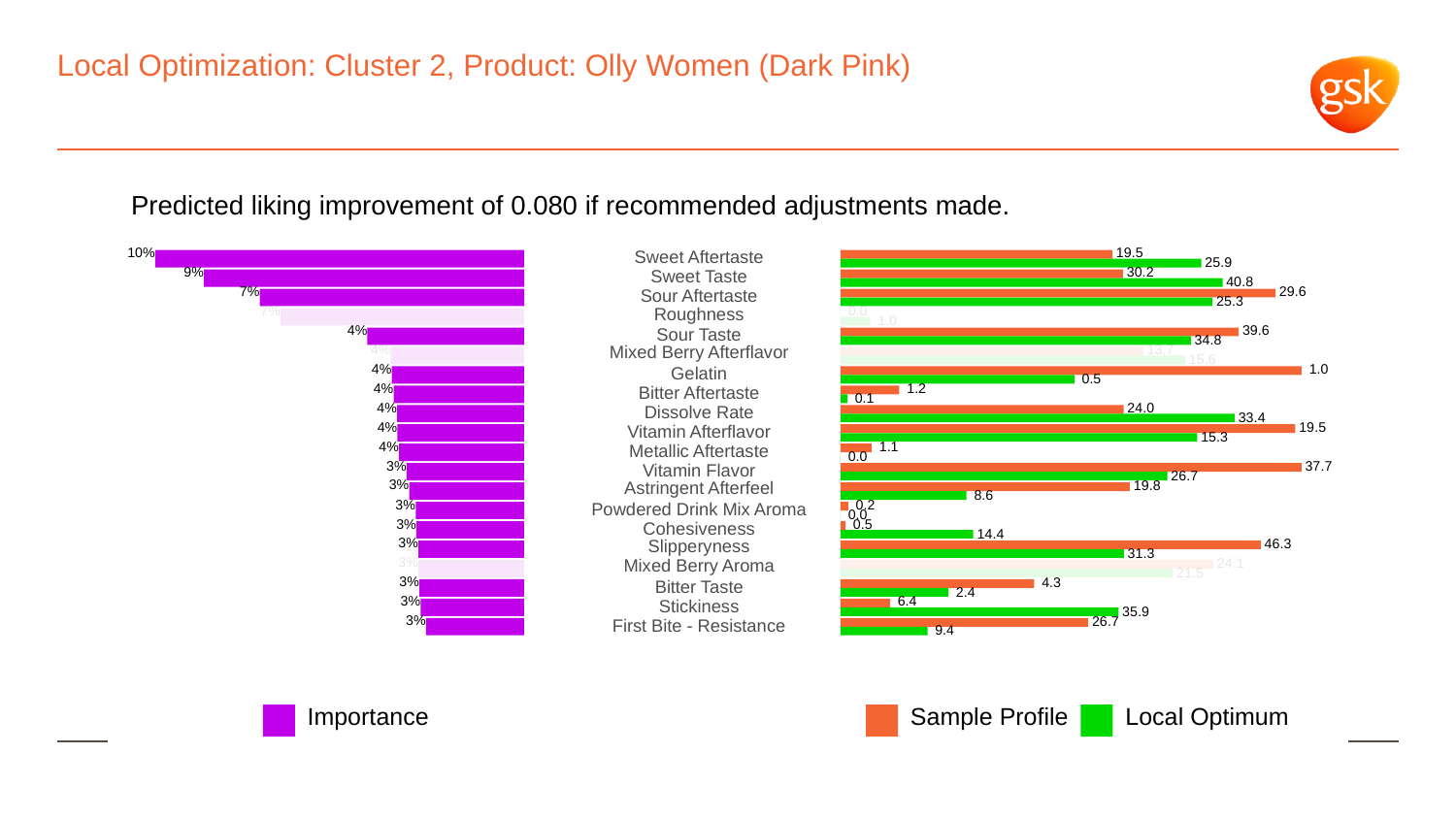

# Local Optimization: Cluster 2, Product: Olly Women (Dark Pink)

Predicted liking improvement of 0.080 if recommended adjustments made.

10%
 19.5

Sweet Aftertaste
 25.9

9%
 30.2

Sweet Taste
 40.8

7%
 29.6

Sour Aftertaste
 25.3

7%
Roughness
  0.0

  1.0

4%
 39.6

Sour Taste
 34.8

4%
Mixed Berry Afterflavor
 13.7

 15.6

4%
  1.0

Gelatin
  0.5

4%
  1.2

Bitter Aftertaste
  0.1

4%
 24.0

Dissolve Rate
 33.4

4%
 19.5

Vitamin Afterflavor
 15.3

4%
  1.1

Metallic Aftertaste
  0.0

3%
 37.7

Vitamin Flavor
 26.7

3%
Astringent Afterfeel
 19.8

  8.6

3%
  0.2

Powdered Drink Mix Aroma
  0.0

3%
  0.5

Cohesiveness
 14.4

3%
Slipperyness
 46.3

 31.3

3%
Mixed Berry Aroma
 24.1

 21.5

3%
  4.3

Bitter Taste
  2.4

3%
  6.4

Stickiness
 35.9

3%
 26.7

First Bite - Resistance
  9.4

Local Optimum
Sample Profile
Importance